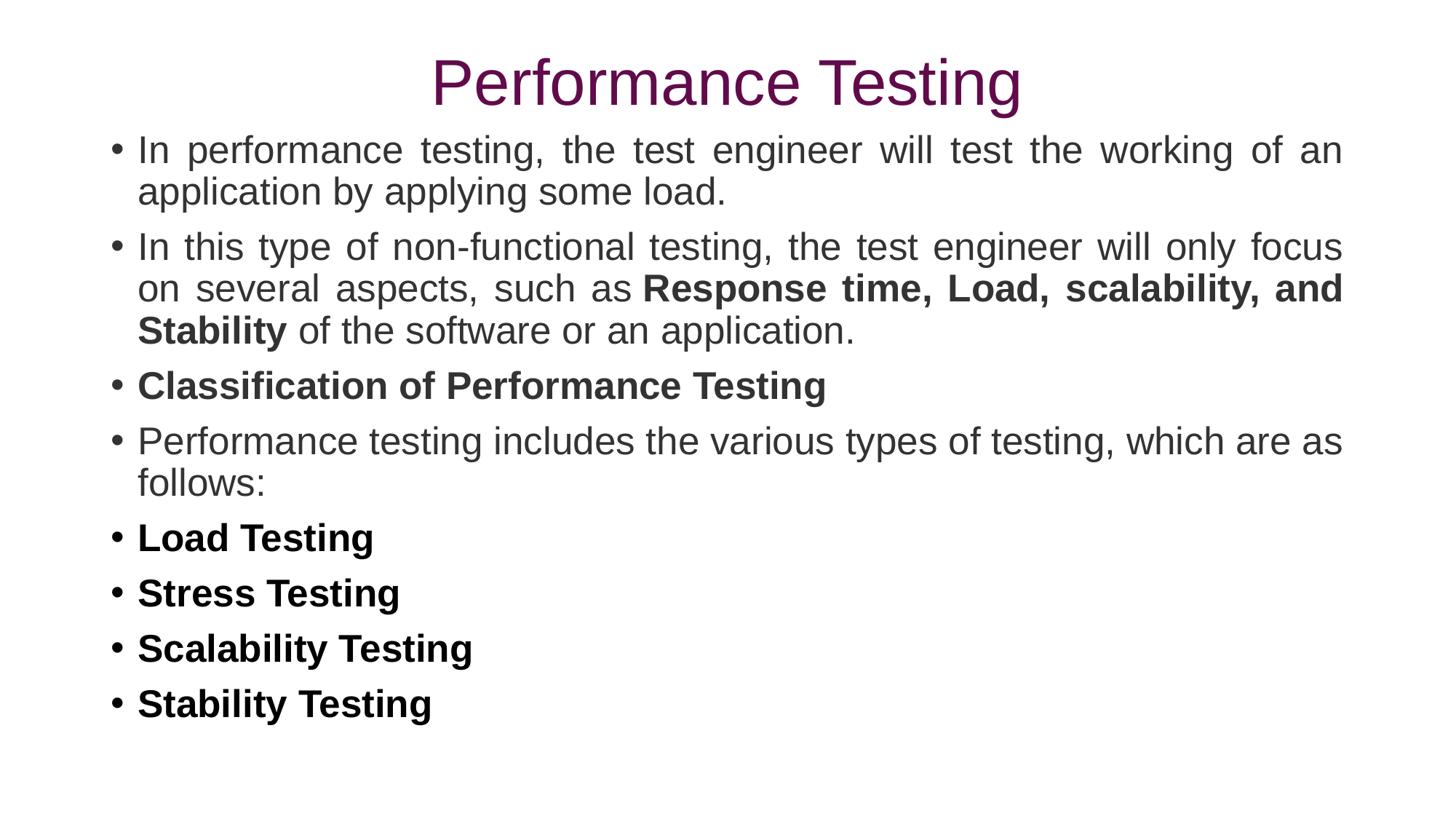

# Performance Testing
In performance testing, the test engineer will test the working of an application by applying some load.
In this type of non-functional testing, the test engineer will only focus on several aspects, such as Response time, Load, scalability, and Stability of the software or an application.
Classification of Performance Testing
Performance testing includes the various types of testing, which are as follows:
Load Testing
Stress Testing
Scalability Testing
Stability Testing